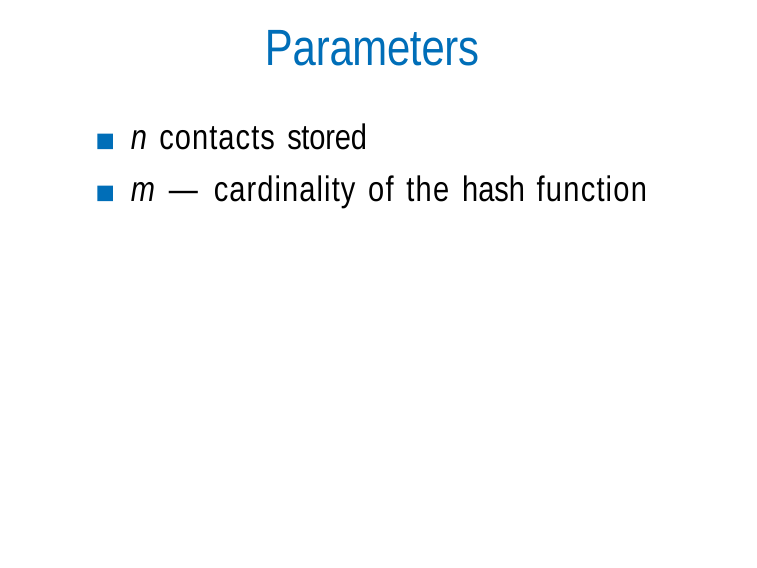

# Parameters
n contacts stored
m — cardinality of the hash function